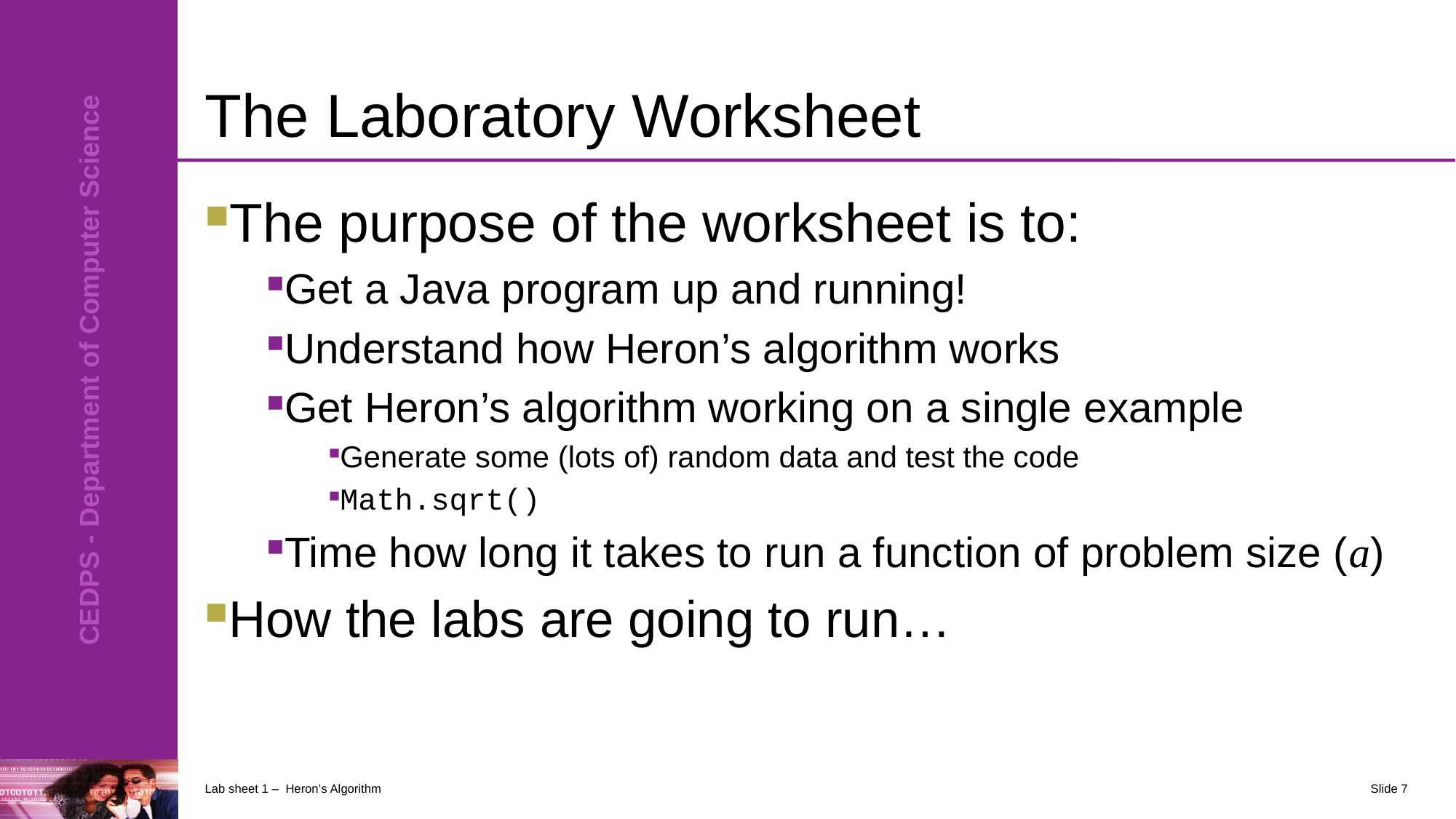

# The Laboratory Worksheet
The purpose of the worksheet is to:
Get a Java program up and running!
Understand how Heron’s algorithm works
Get Heron’s algorithm working on a single example
Generate some (lots of) random data and test the code
Math.sqrt()
Time how long it takes to run a function of problem size (a)
How the labs are going to run…

Lab sheet 1 –  Heron’s Algorithm
Slide 7